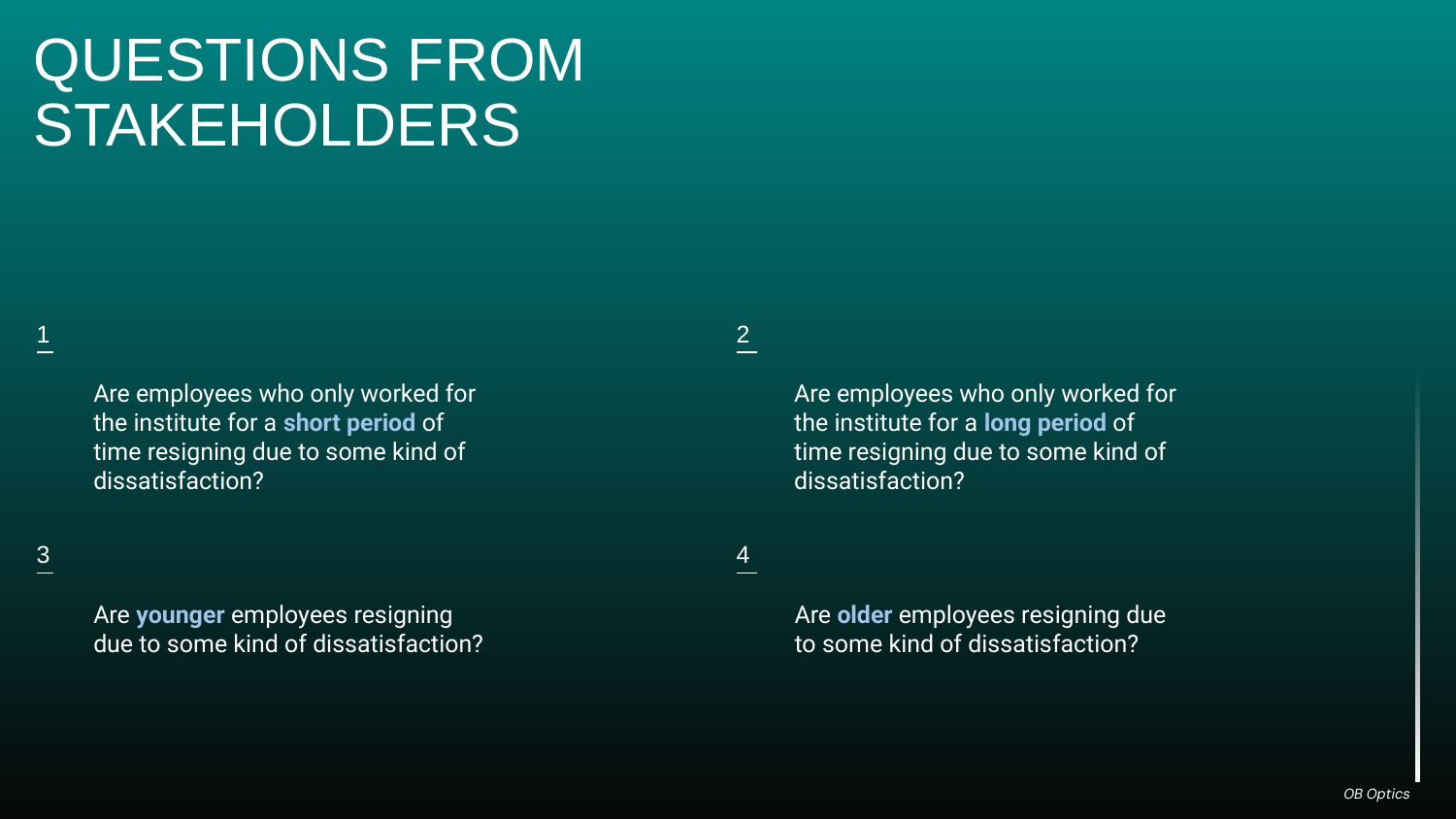

# QUESTIONS FROM
STAKEHOLDERS
1
2
Are employees who only worked for the institute for a short period of time resigning due to some kind of dissatisfaction?
Are employees who only worked for the institute for a long period of time resigning due to some kind of dissatisfaction?

3
4

Are younger employees resigning due to some kind of dissatisfaction?
Are older employees resigning due to some kind of dissatisfaction?

OB Optics